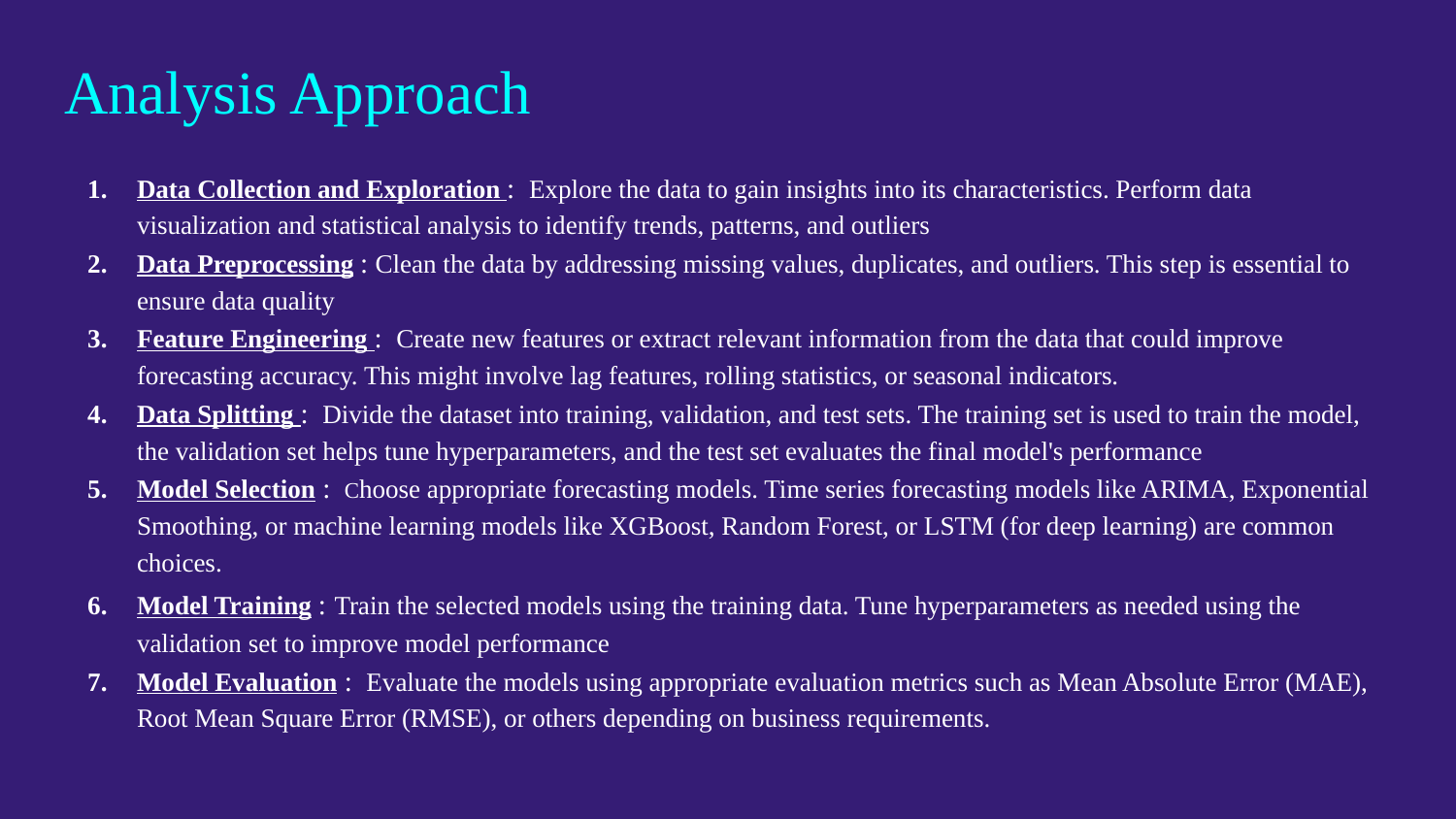

# Analysis Approach
Data Collection and Exploration :  Explore the data to gain insights into its characteristics. Perform data visualization and statistical analysis to identify trends, patterns, and outliers
Data Preprocessing : Clean the data by addressing missing values, duplicates, and outliers. This step is essential to ensure data quality
Feature Engineering :  Create new features or extract relevant information from the data that could improve forecasting accuracy. This might involve lag features, rolling statistics, or seasonal indicators.
Data Splitting :  Divide the dataset into training, validation, and test sets. The training set is used to train the model, the validation set helps tune hyperparameters, and the test set evaluates the final model's performance
Model Selection :  Choose appropriate forecasting models. Time series forecasting models like ARIMA, Exponential Smoothing, or machine learning models like XGBoost, Random Forest, or LSTM (for deep learning) are common choices.
Model Training : Train the selected models using the training data. Tune hyperparameters as needed using the validation set to improve model performance
Model Evaluation :  Evaluate the models using appropriate evaluation metrics such as Mean Absolute Error (MAE), Root Mean Square Error (RMSE), or others depending on business requirements.